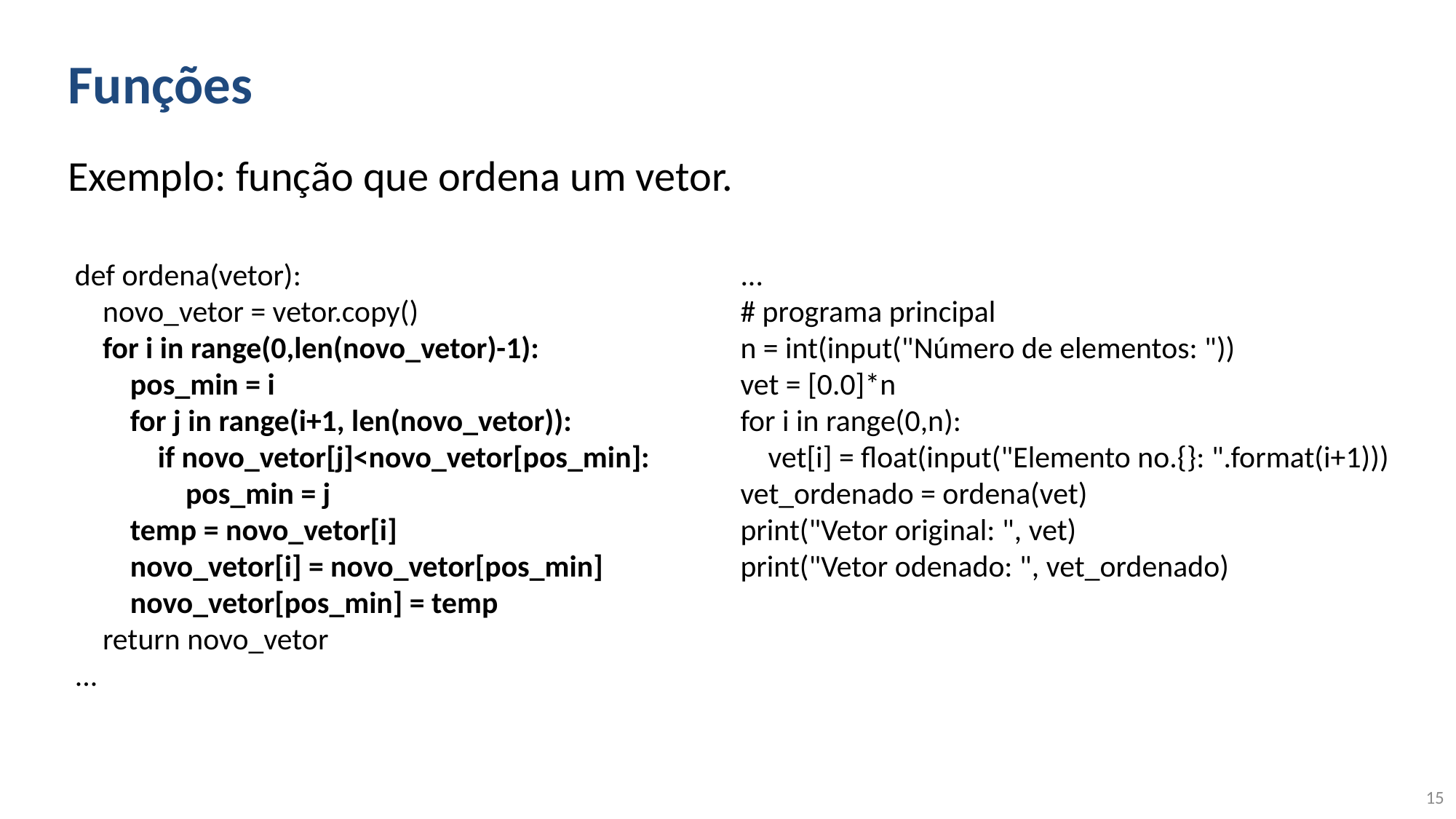

# Funções
Exemplo: função que ordena um vetor.

...
# programa principal
n = int(input("Número de elementos: "))
vet = [0.0]*n
for i in range(0,n):
    vet[i] = float(input("Elemento no.{}: ".format(i+1)))
vet_ordenado = ordena(vet)
print("Vetor original: ", vet)
print("Vetor odenado: ", vet_ordenado)
def ordena(vetor):
    novo_vetor = vetor.copy()
    for i in range(0,len(novo_vetor)-1):
        pos_min = i
        for j in range(i+1, len(novo_vetor)):
            if novo_vetor[j]<novo_vetor[pos_min]:
                pos_min = j
        temp = novo_vetor[i]
        novo_vetor[i] = novo_vetor[pos_min]
        novo_vetor[pos_min] = temp
    return novo_vetor
...
15